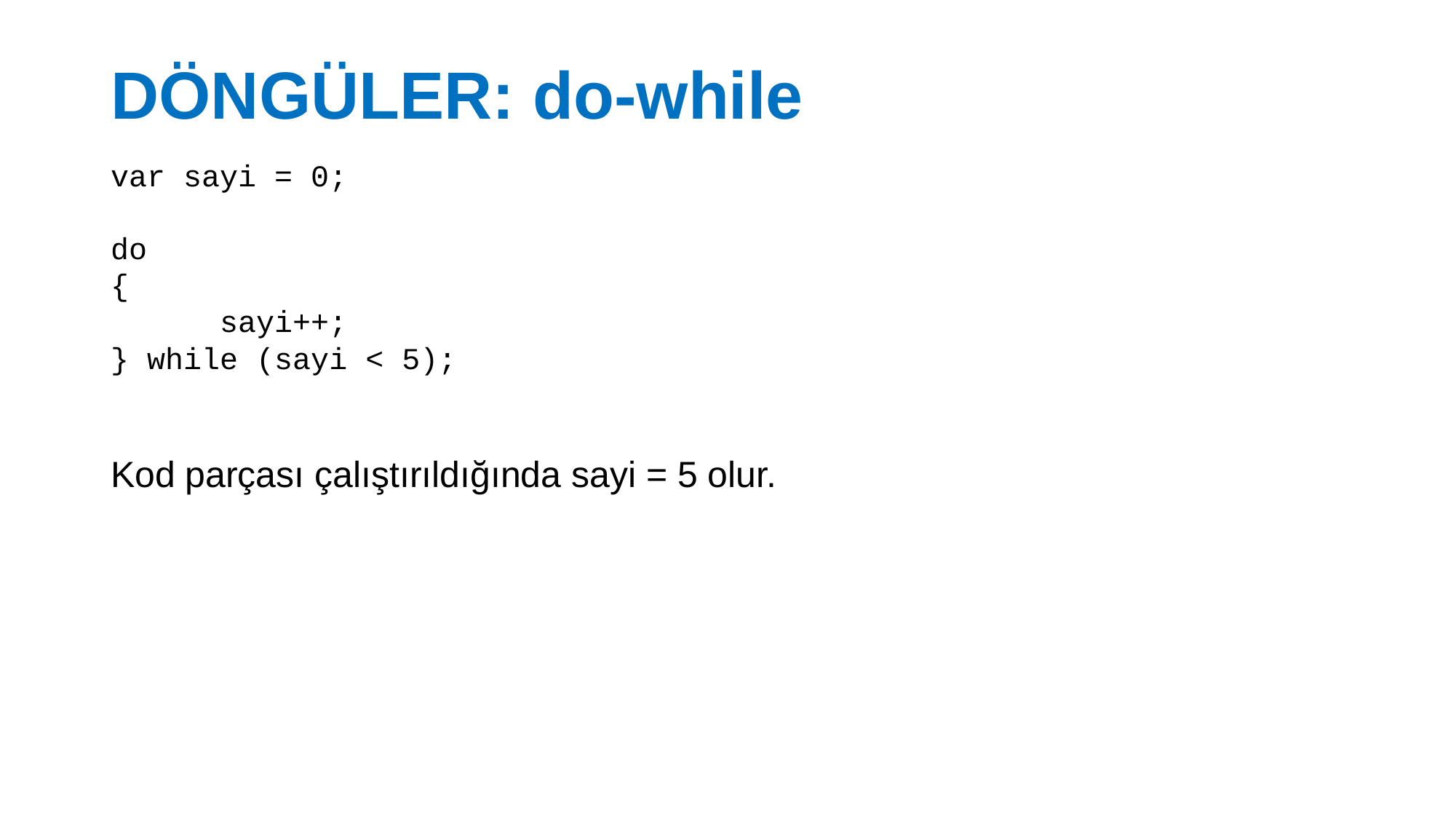

# DÖNGÜLER: do-while
var sayi = 0;

do
{
	sayi++;
} while (sayi < 5);
Kod parçası çalıştırıldığında sayi = 5 olur.
28.03.2017
32